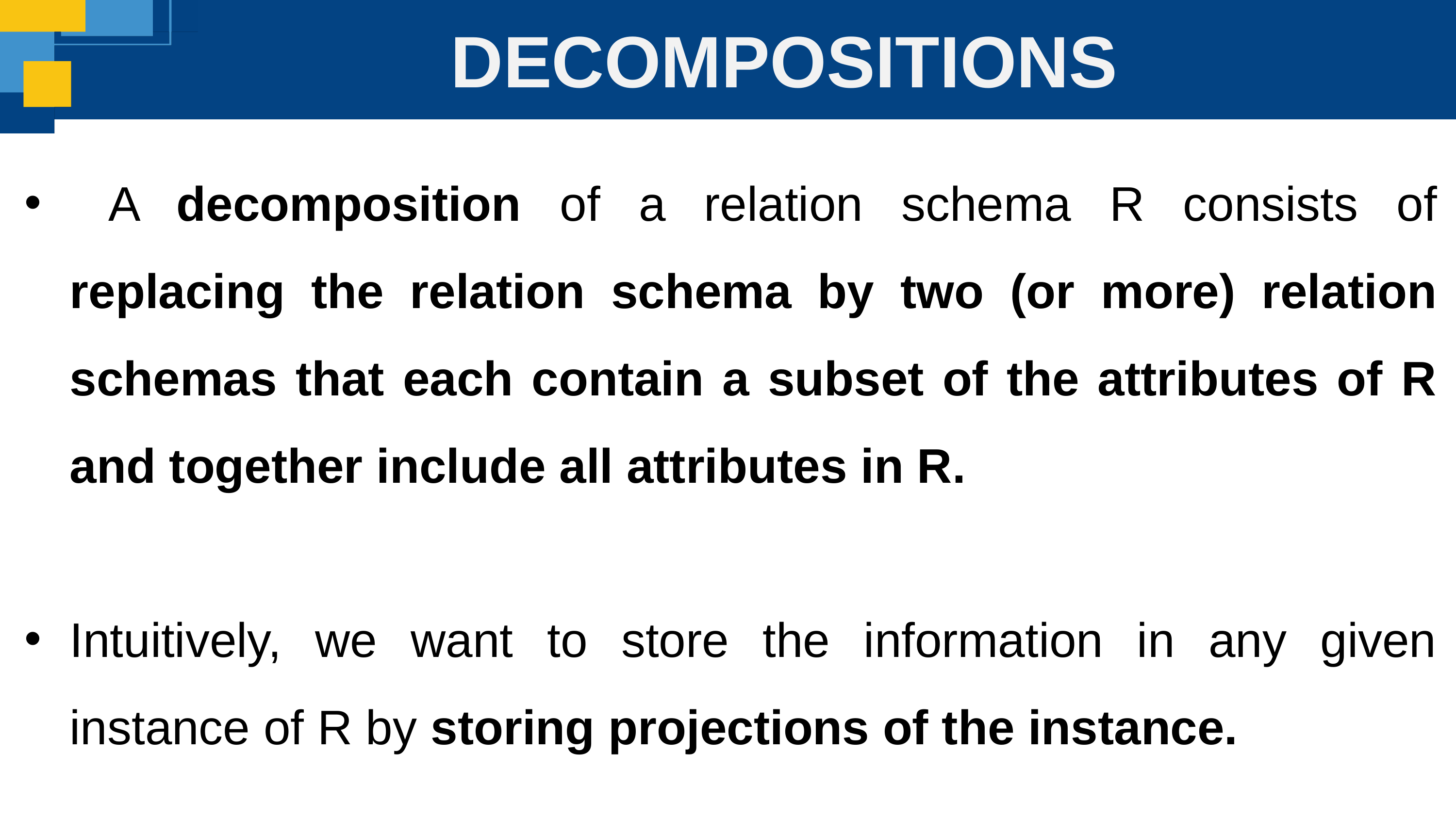

DECOMPOSITIONS
 A decomposition of a relation schema R consists of replacing the relation schema by two (or more) relation schemas that each contain a subset of the attributes of R and together include all attributes in R.

Intuitively, we want to store the information in any given instance of R by storing projections of the instance.